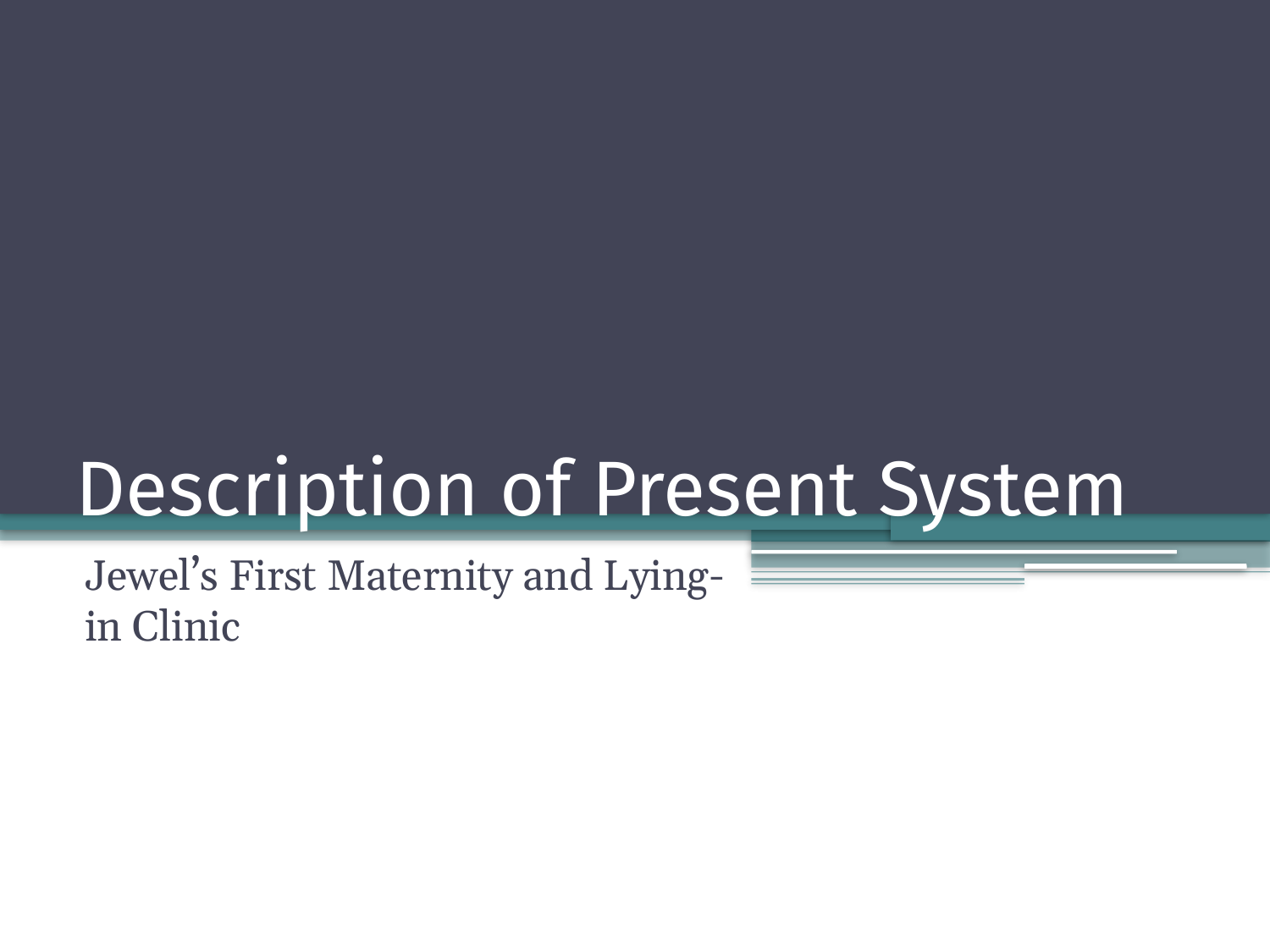

# Description of Present System
Jewel’s First Maternity and Lying-in Clinic